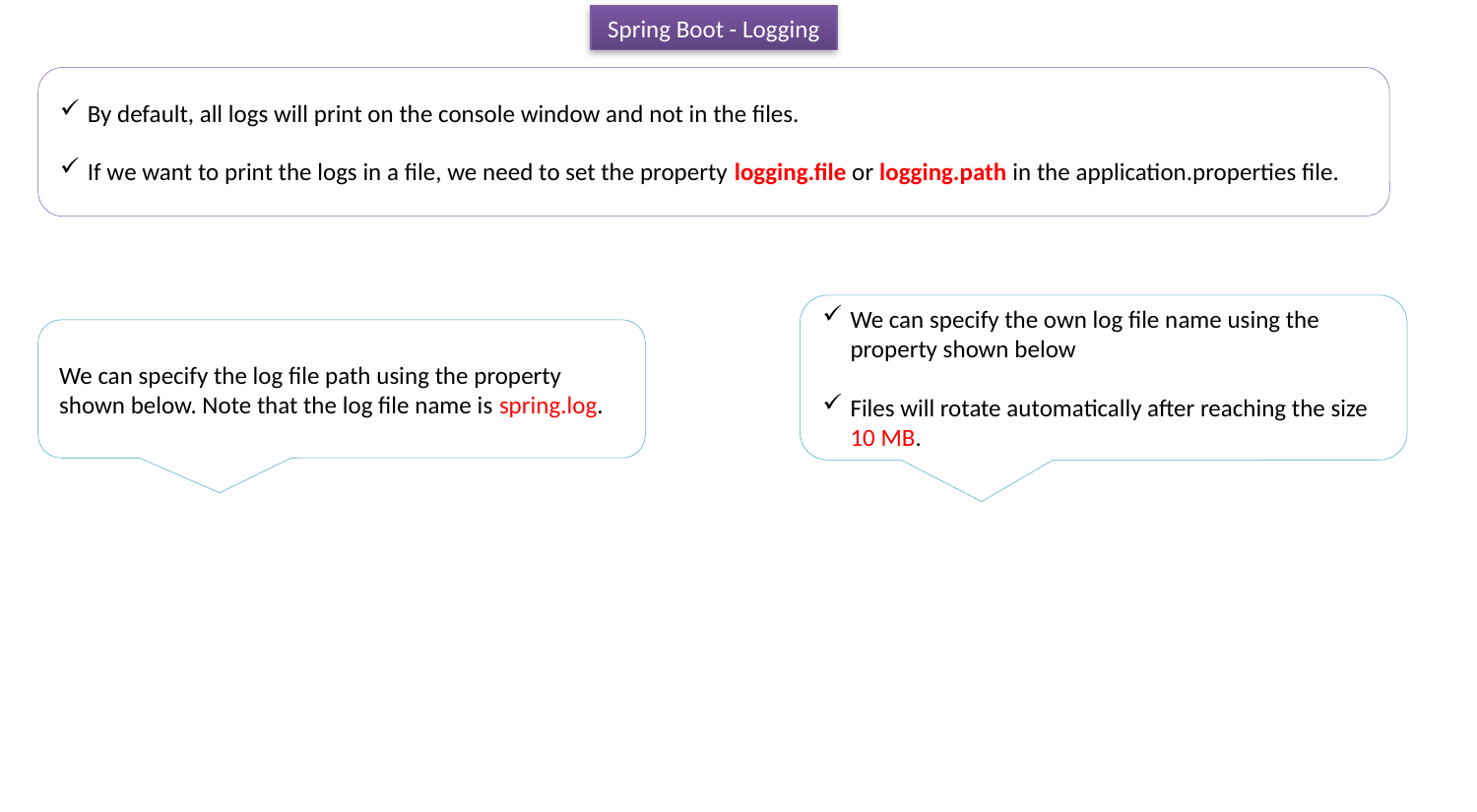

Spring Boot - Logging

By default, all logs will print on the console window and not in the files.

If we want to print the logs in a file, we need to set the property logging.file or logging.path in the application.properties file.
We can specify the own log file name using the property shown below

Files will rotate automatically after reaching the size 10 MB.
We can specify the log file path using the property shown below. Note that the log file name is spring.log.